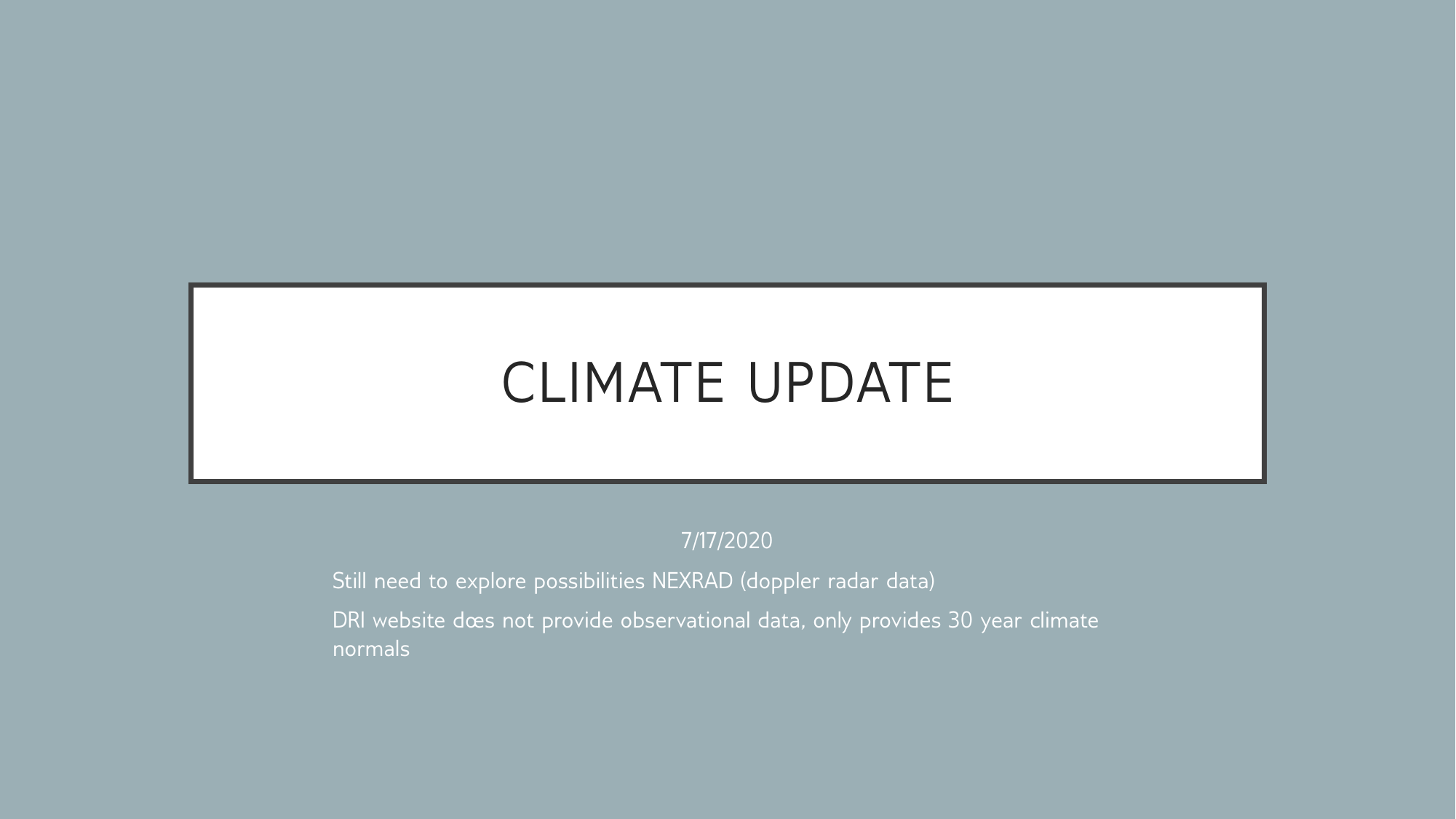

# Climate Update
7/17/2020
Still need to explore possibilities NEXRAD (doppler radar data)
DRI website does not provide observational data, only provides 30 year climate normals